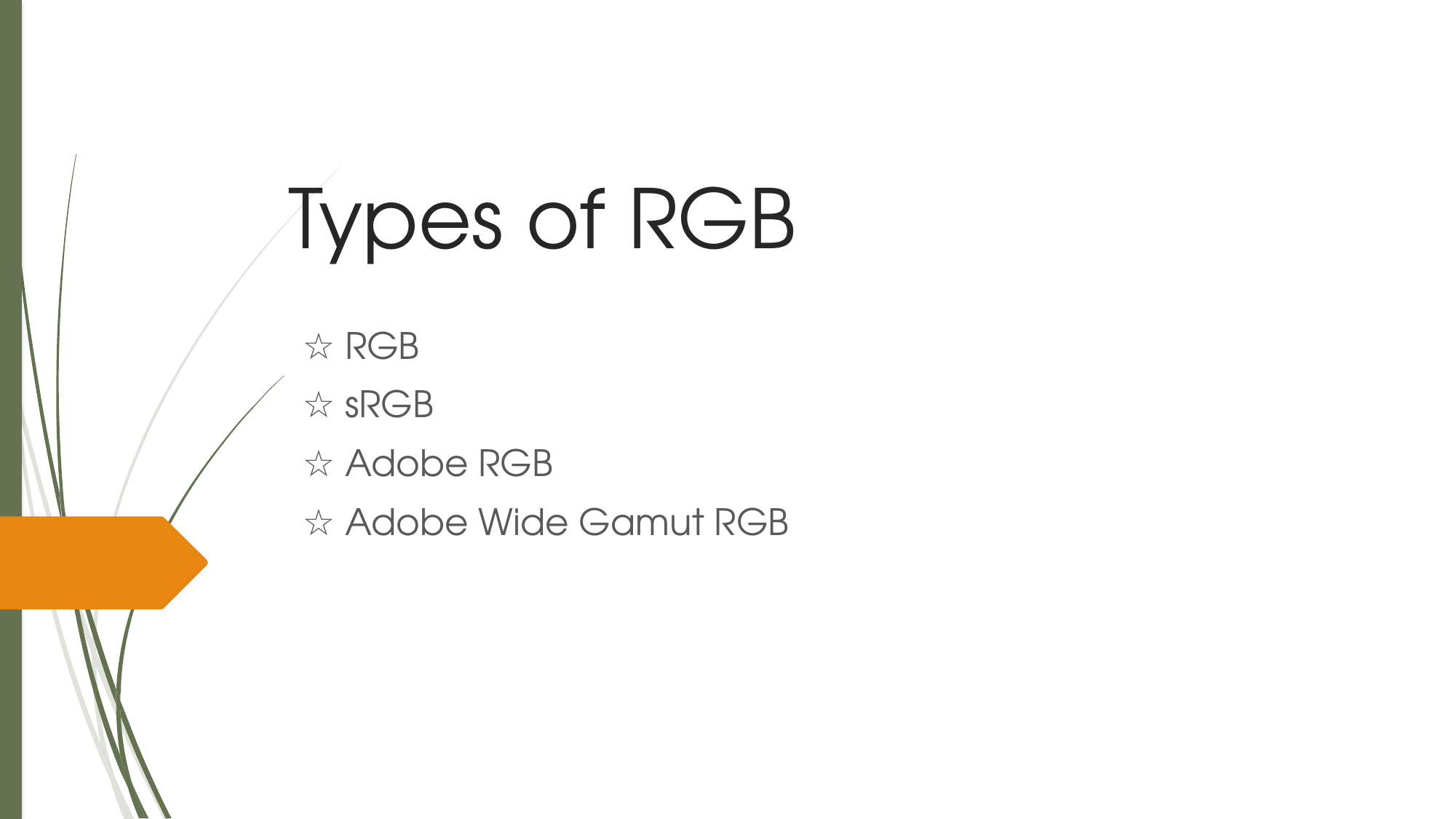

# Types of RGB
☆ RGB
☆ sRGB
☆ Adobe RGB
☆ Adobe Wide Gamut RGB